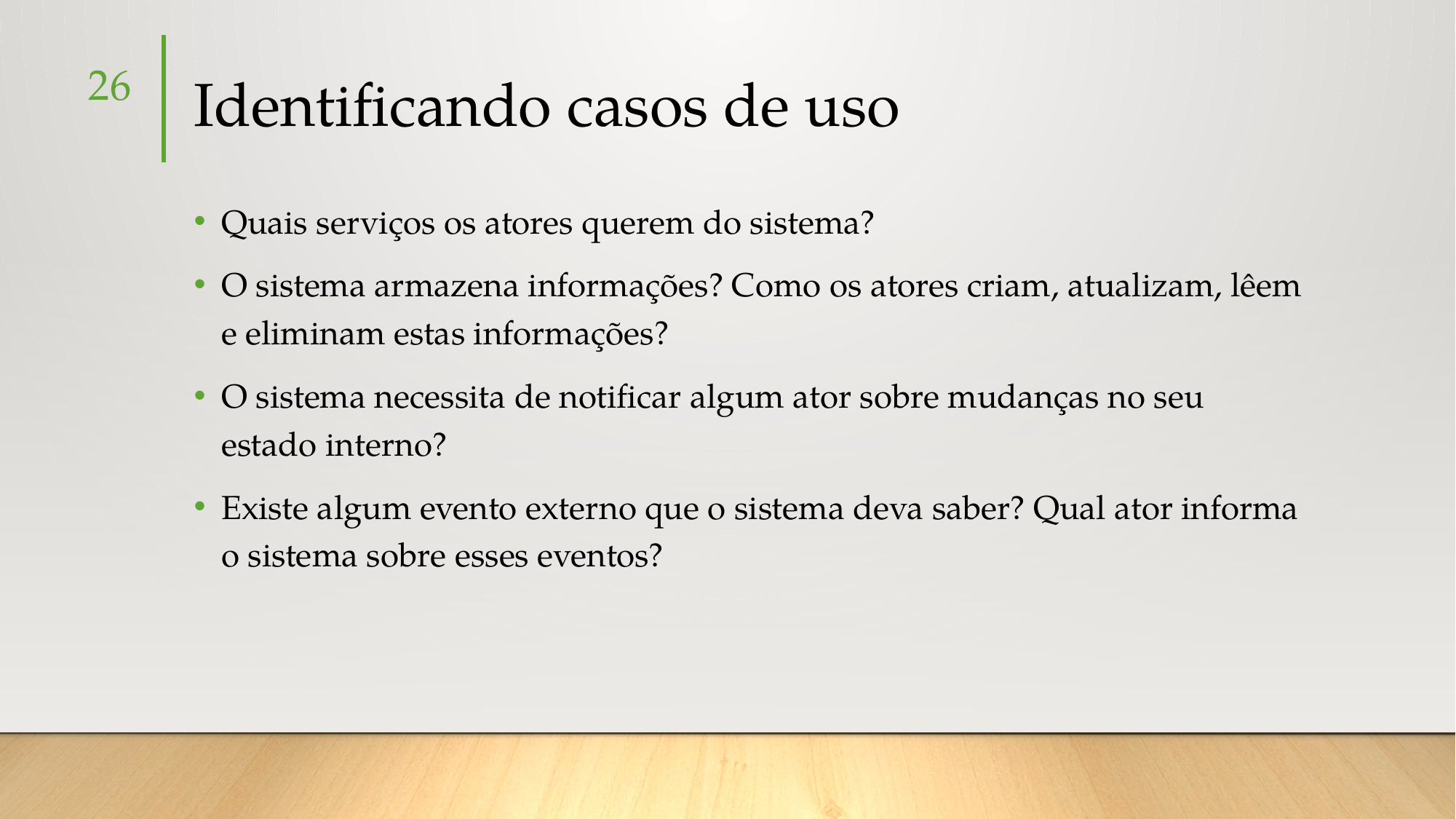

# Identificando casos de uso
26
Quais serviços os atores querem do sistema?
O sistema armazena informações? Como os atores criam, atualizam, lêem e eliminam estas informações?
O sistema necessita de notificar algum ator sobre mudanças no seu estado interno?
Existe algum evento externo que o sistema deva saber? Qual ator informa o sistema sobre esses eventos?